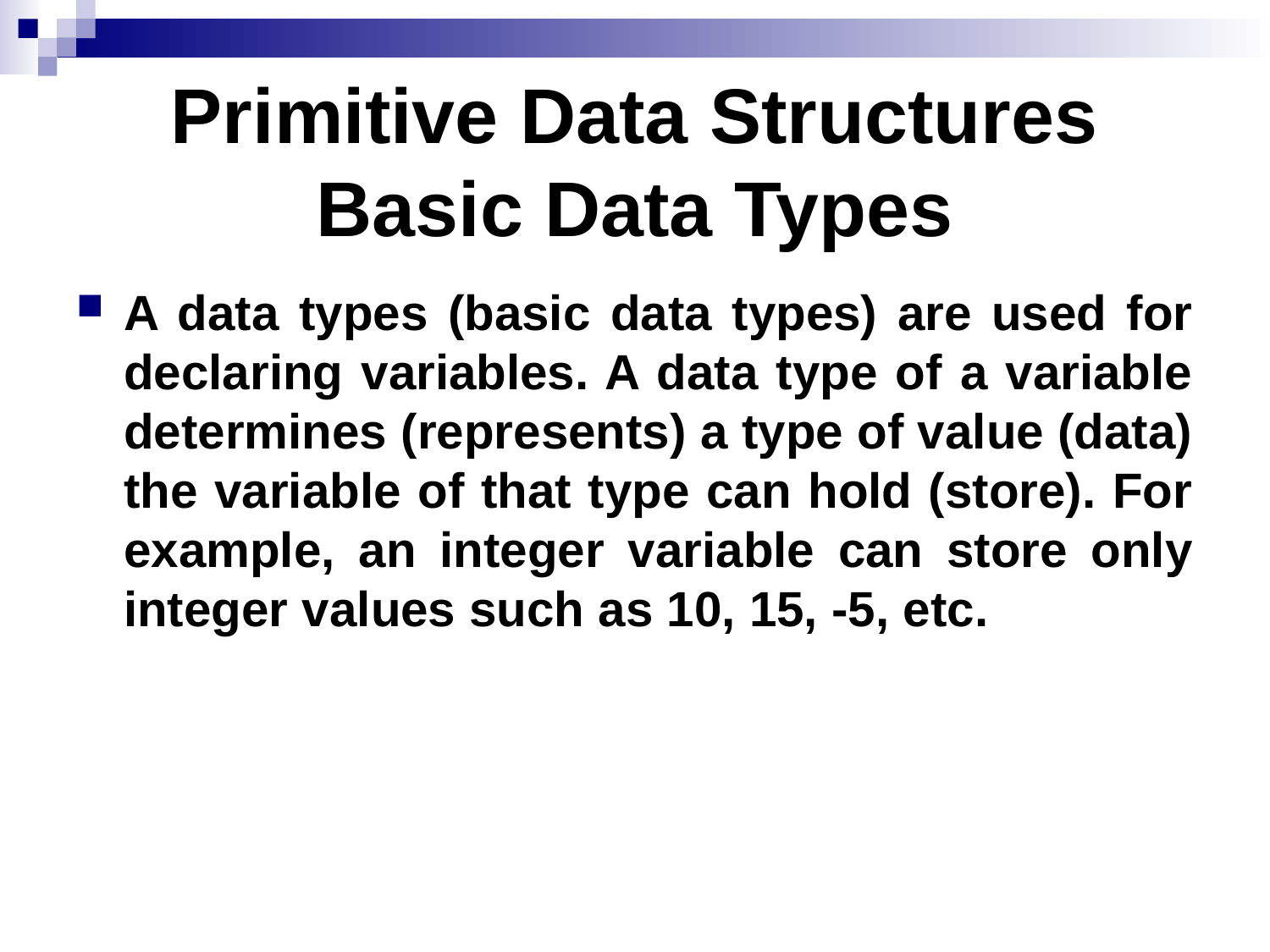

# Primitive Data Structures Basic Data Types
A data types (basic data types) are used for declaring variables. A data type of a variable determines (represents) a type of value (data) the variable of that type can hold (store). For example, an integer variable can store only integer values such as 10, 15, -5, etc.